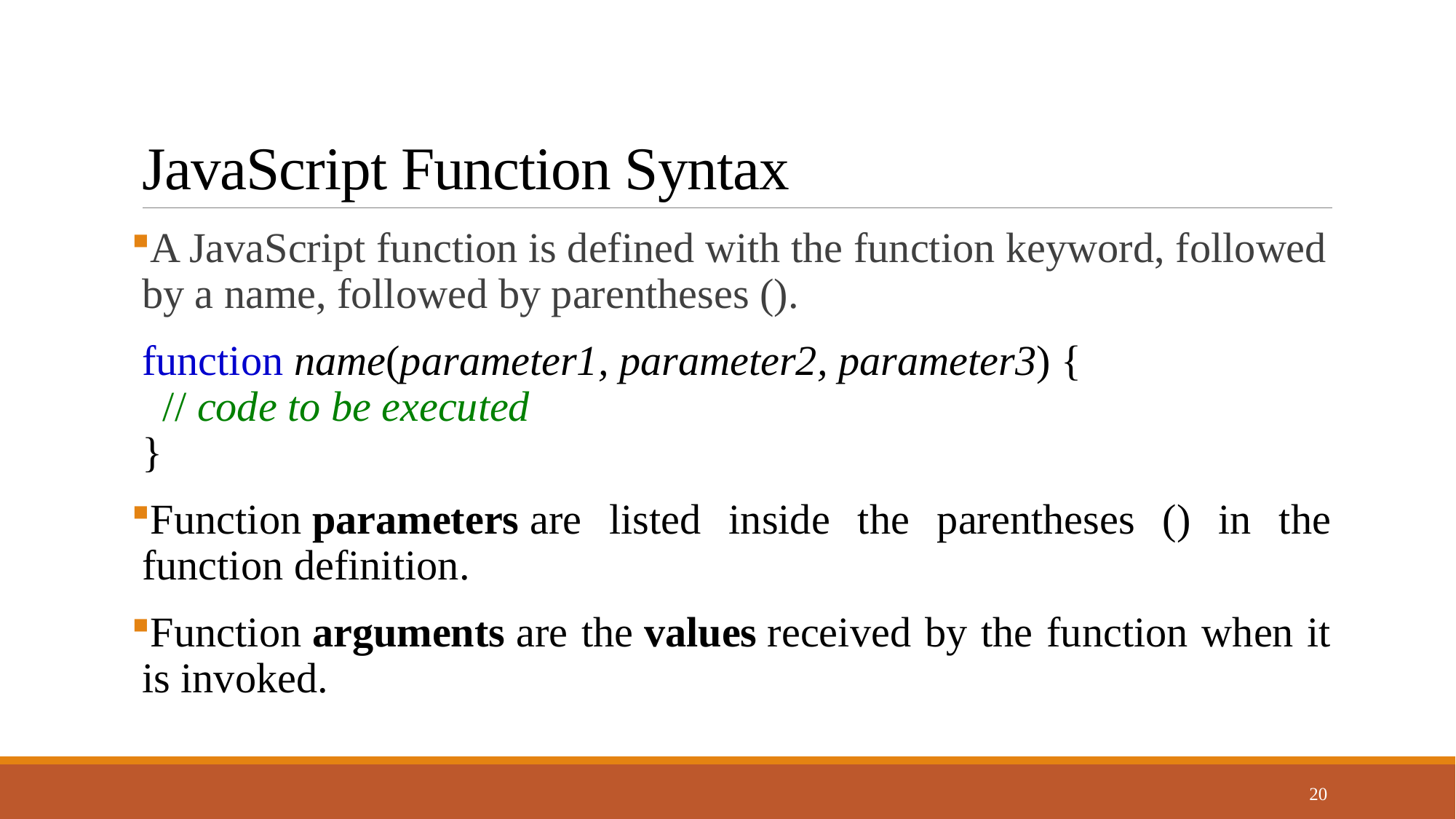

# JavaScript Function Syntax
A JavaScript function is defined with the function keyword, followed by a name, followed by parentheses ().
function name(parameter1, parameter2, parameter3) {
  // code to be executed
}
Function parameters are listed inside the parentheses () in the function definition.
Function arguments are the values received by the function when it is invoked.

20